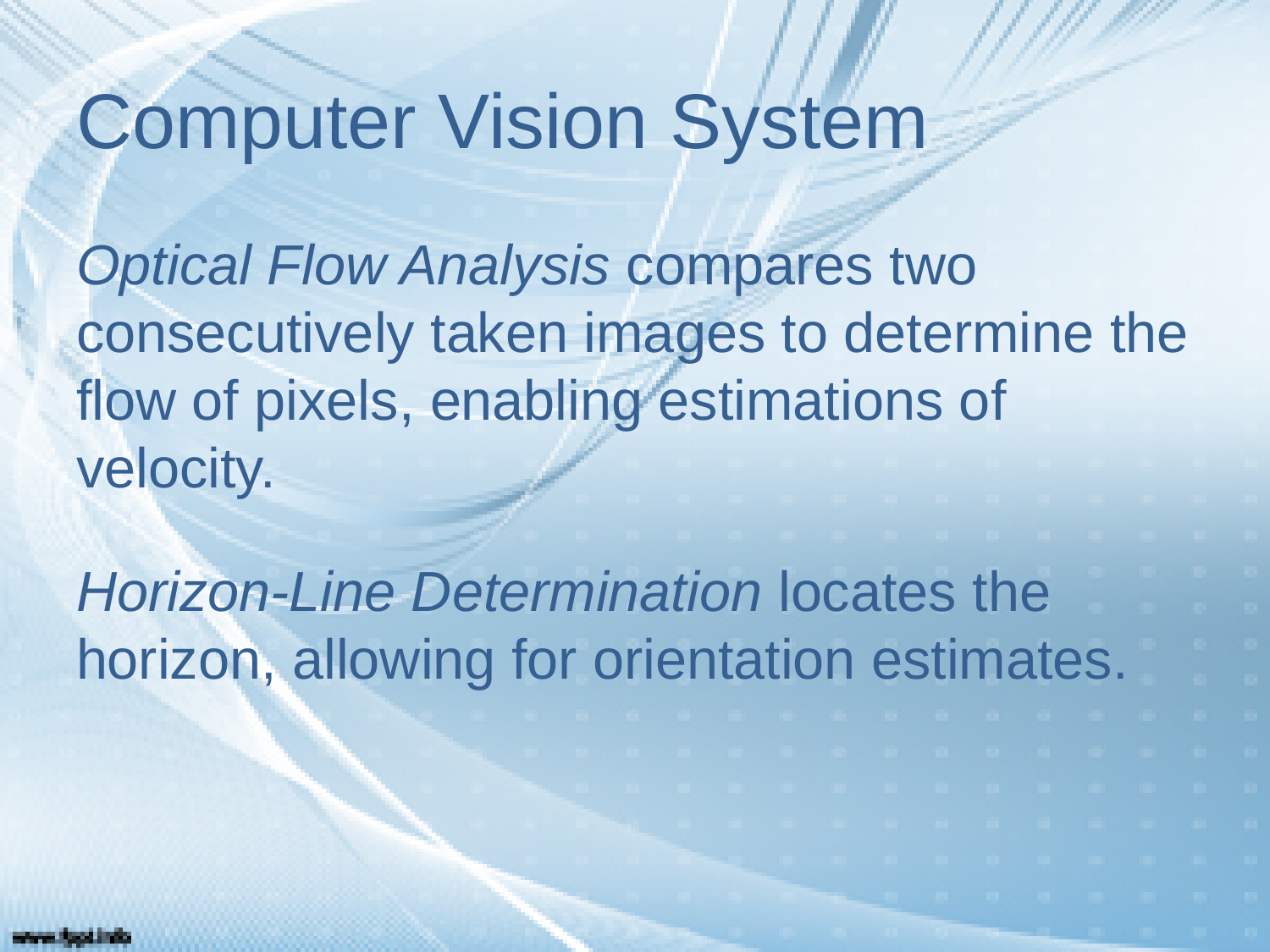

# Computer Vision System
Optical Flow Analysis compares two consecutively taken images to determine the flow of pixels, enabling estimations of velocity.

Horizon-Line Determination locates the horizon, allowing for orientation estimates.